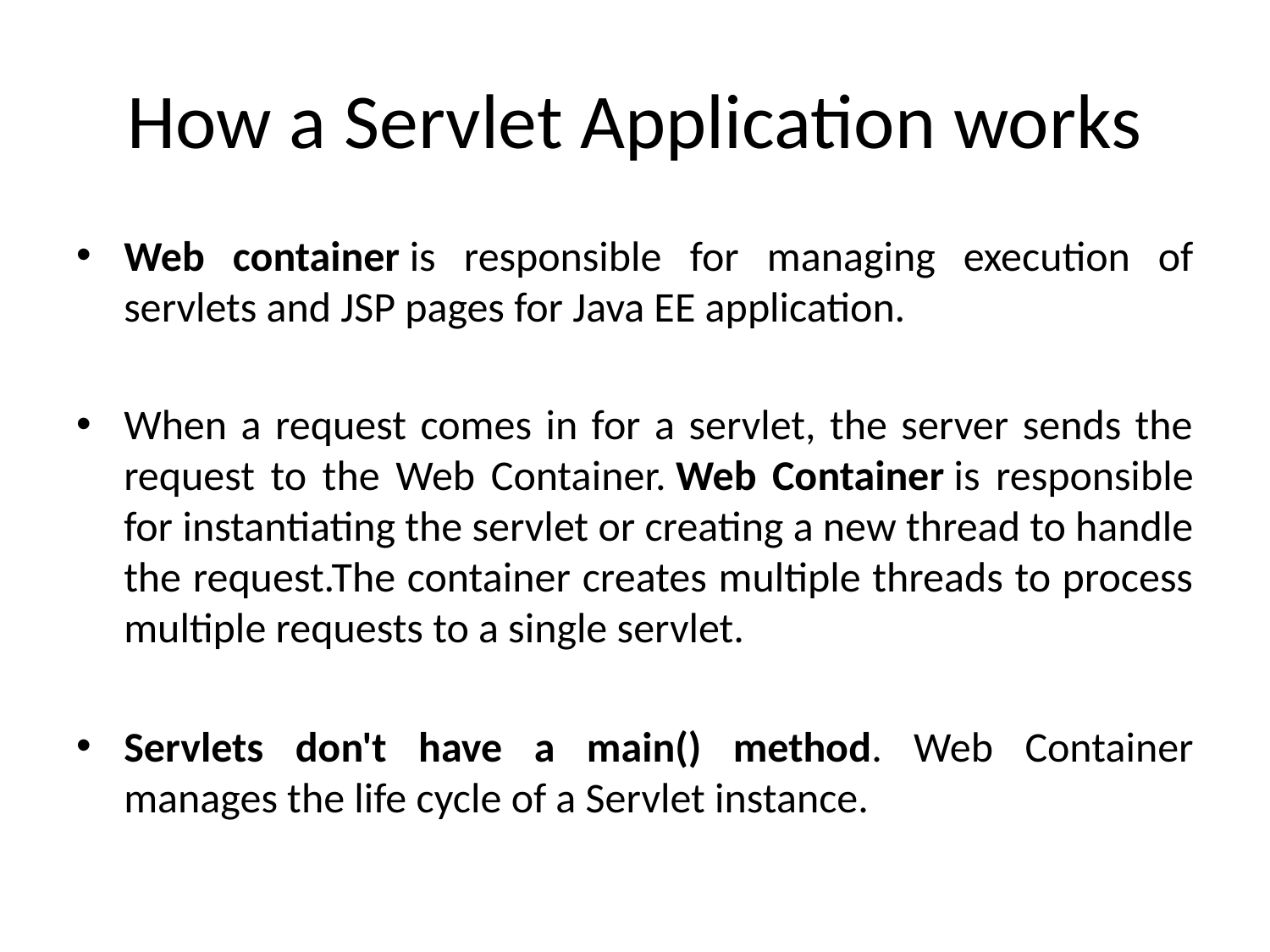

# How a Servlet Application works
Web container is responsible for managing execution of servlets and JSP pages for Java EE application.

When a request comes in for a servlet, the server sends the request to the Web Container. Web Container is responsible for instantiating the servlet or creating a new thread to handle the request.The container creates multiple threads to process multiple requests to a single servlet.

Servlets don't have a main() method. Web Container manages the life cycle of a Servlet instance.